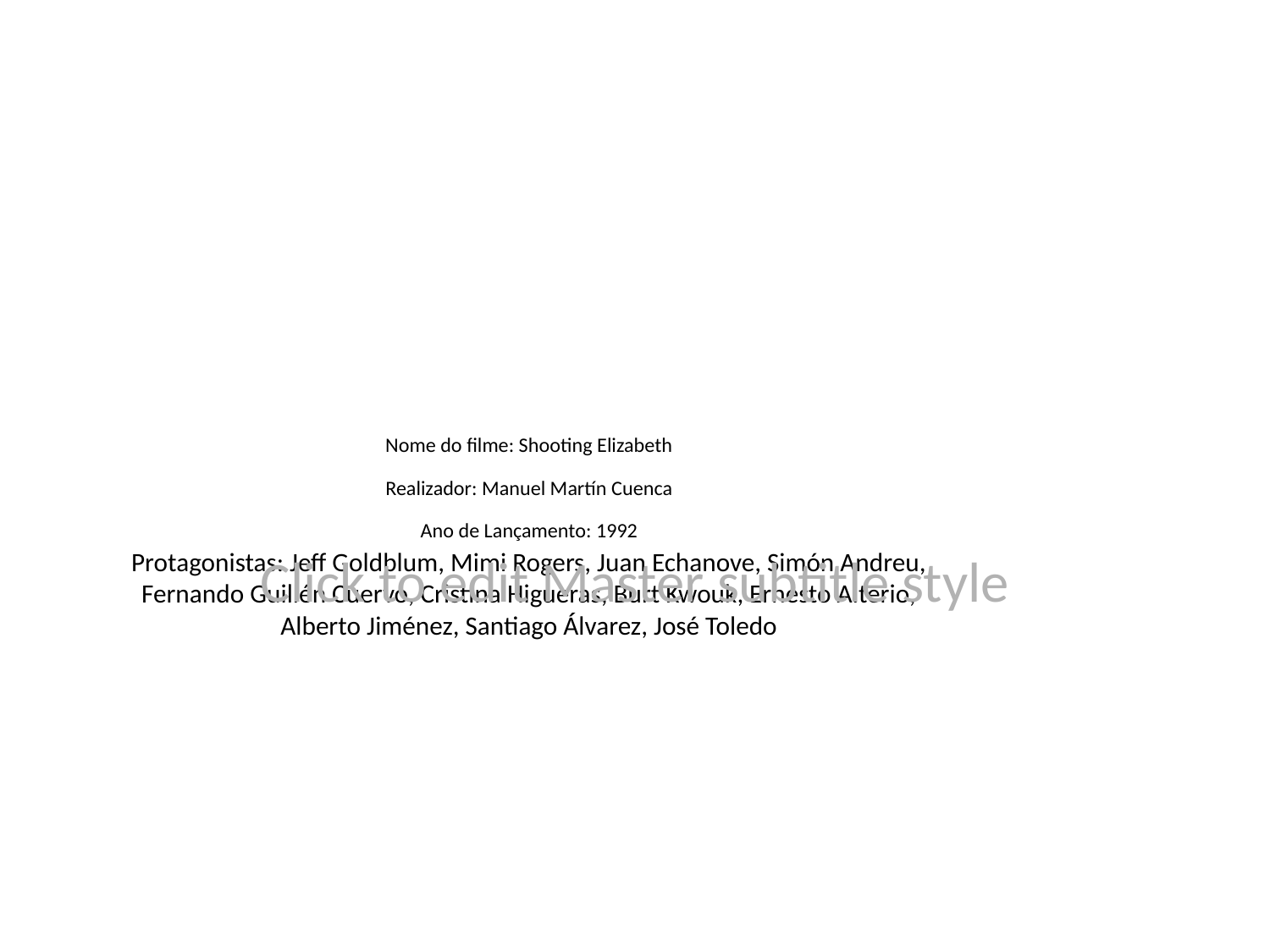

# Nome do filme: Shooting Elizabeth
Realizador: Manuel Martín Cuenca
Ano de Lançamento: 1992
Protagonistas: Jeff Goldblum, Mimi Rogers, Juan Echanove, Simón Andreu, Fernando Guillén Cuervo, Cristina Higueras, Burt Kwouk, Ernesto Alterio, Alberto Jiménez, Santiago Álvarez, José Toledo
Click to edit Master subtitle style